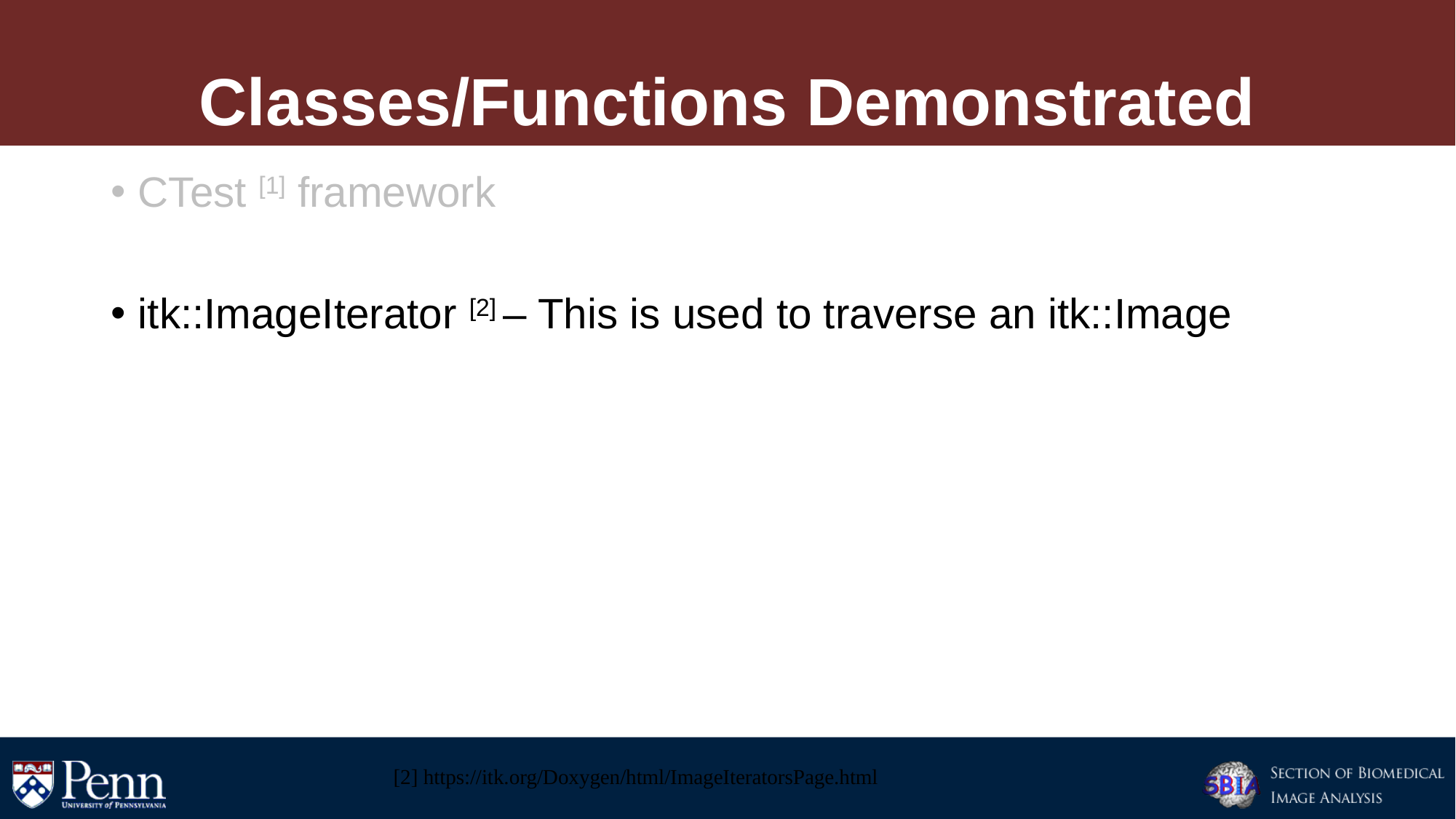

# Classes/Functions Demonstrated
CTest [1] framework

itk::ImageIterator [2] – This is used to traverse an itk::Image
[2] https://itk.org/Doxygen/html/ImageIteratorsPage.html